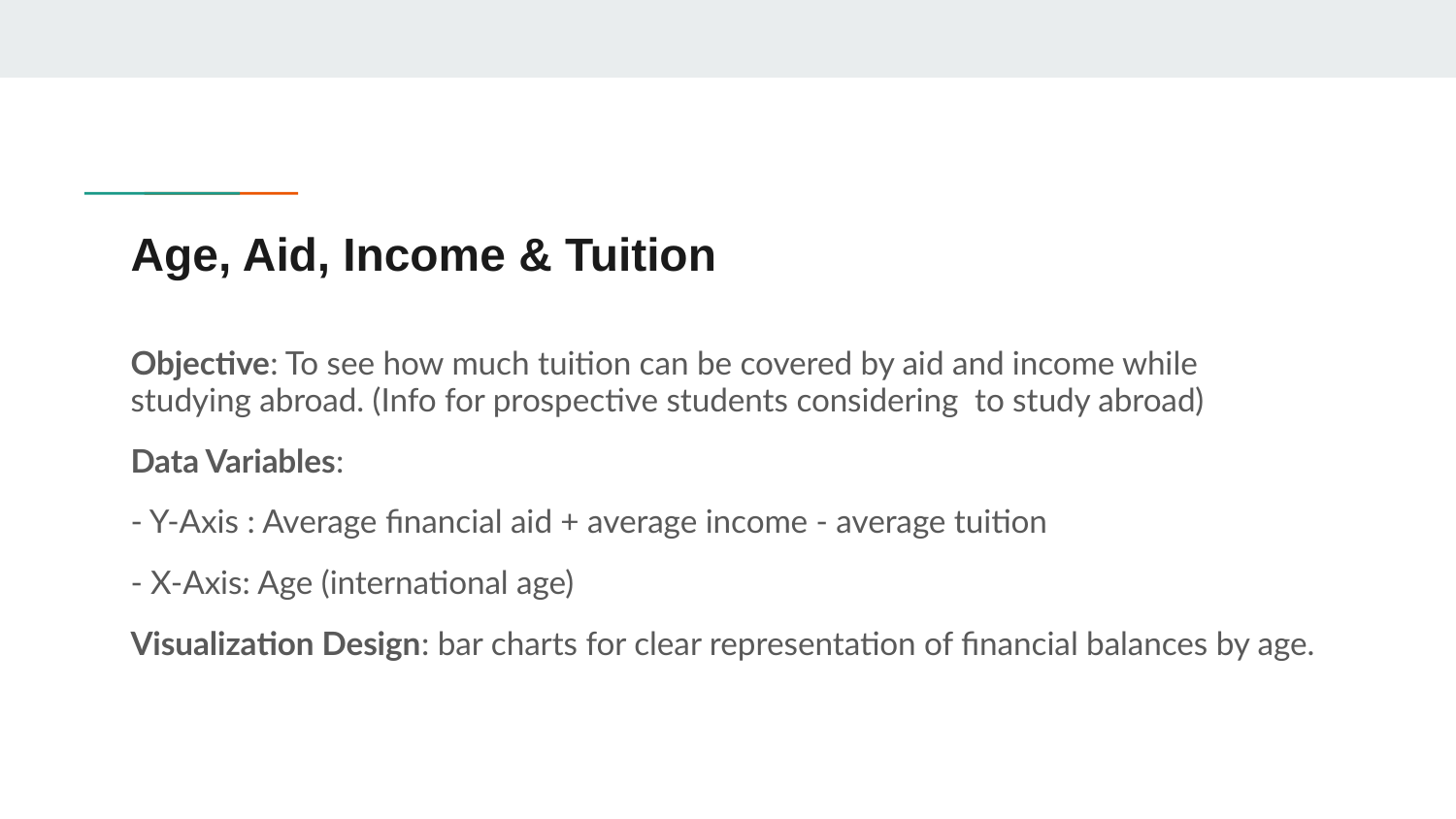

# Age, Aid, Income & Tuition
Objective: To see how much tuition can be covered by aid and income while studying abroad. (Info for prospective students considering  to study abroad)
Data Variables:
- Y-Axis : Average financial aid + average income - average tuition
- X-Axis: Age (international age)
Visualization Design: bar charts for clear representation of financial balances by age.